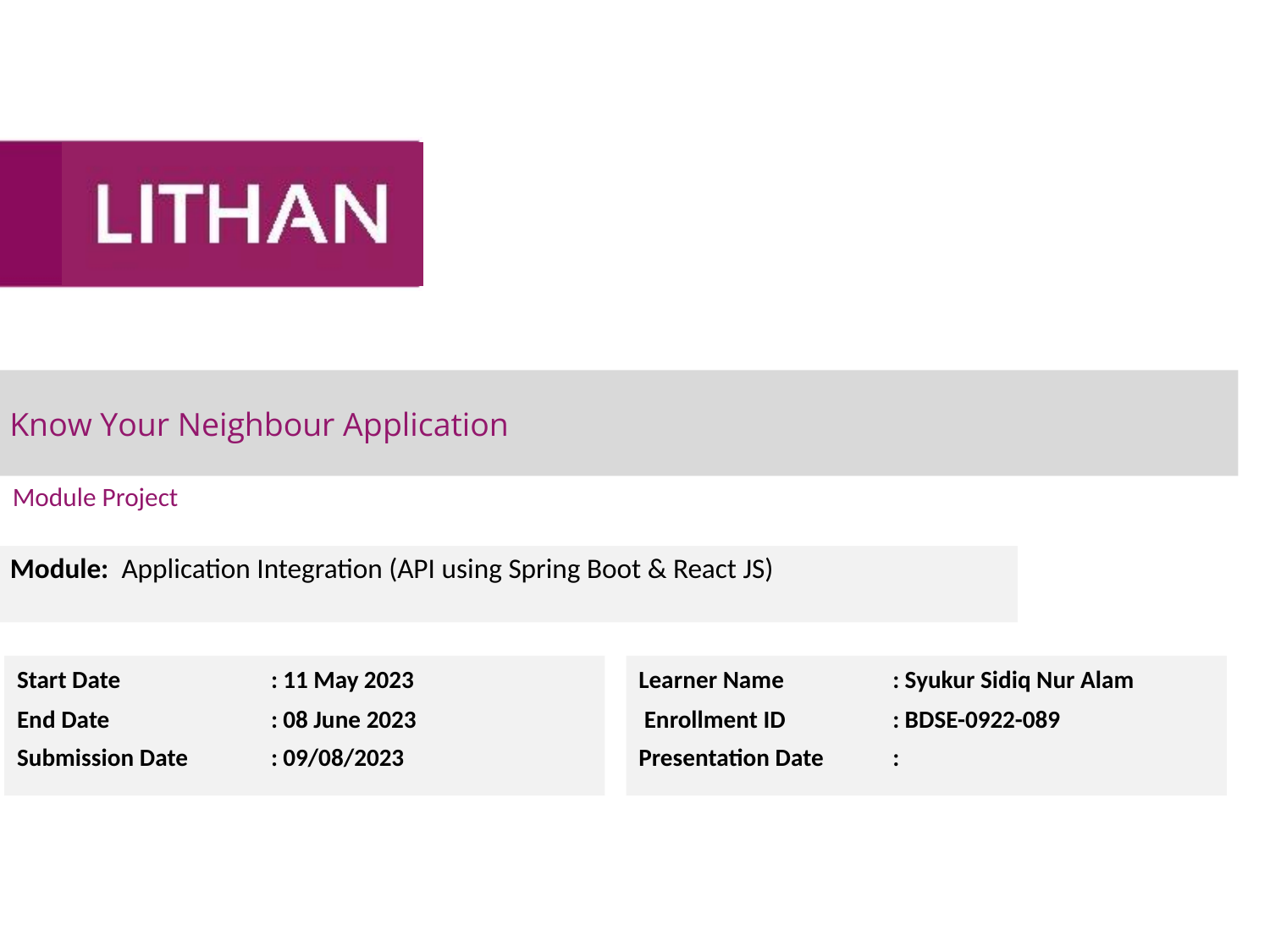

Know Your Neighbour Application
#
Module Project
Module:  Application Integration (API using Spring Boot & React JS)
Start Date		: 11 May 2023
End Date		: 08 June 2023
Submission Date	: 09/08/2023
Learner Name	: Syukur Sidiq Nur Alam
 Enrollment ID	: BDSE-0922-089
Presentation Date	: